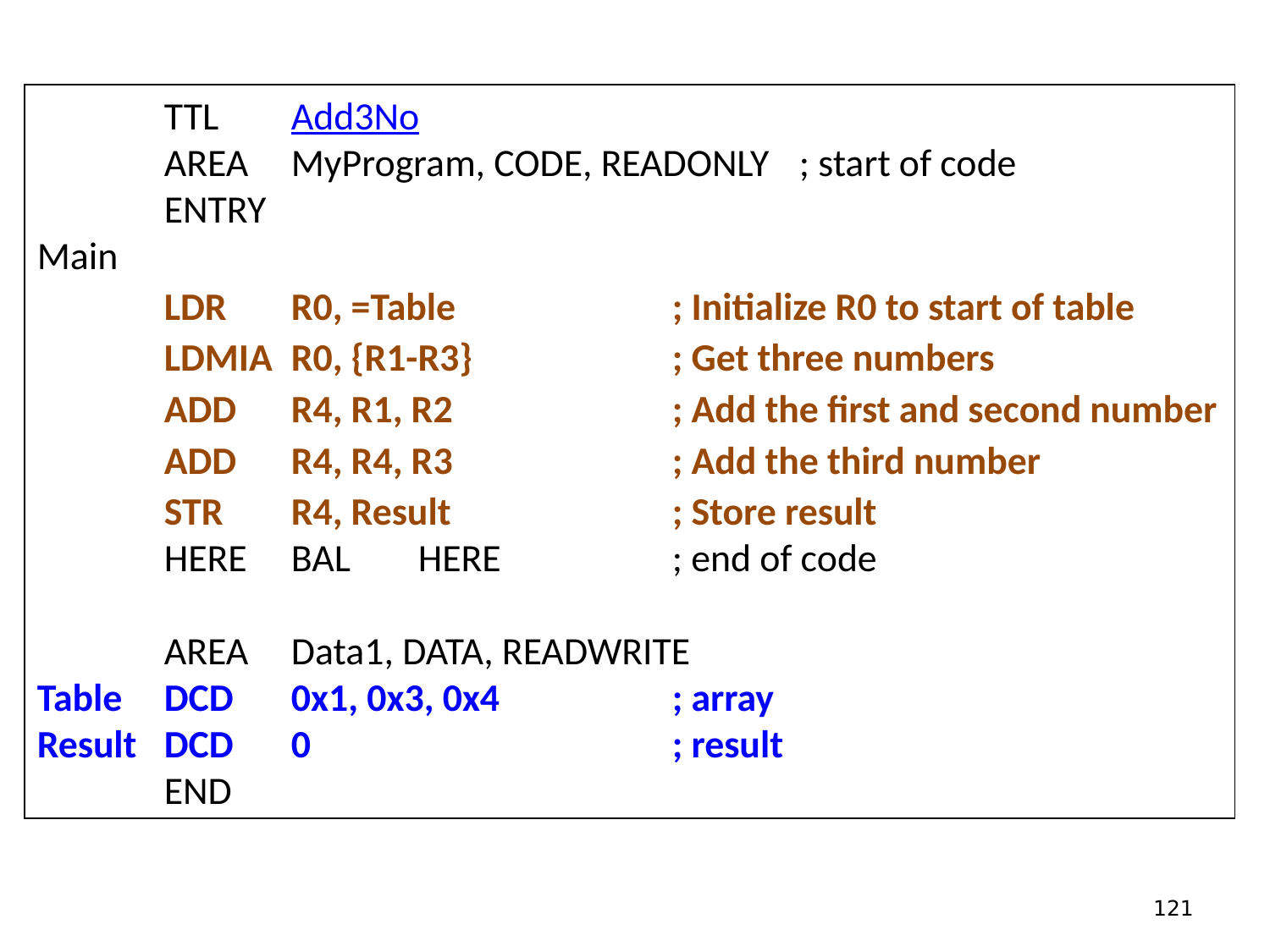

TTL	Add3No
	AREA	MyProgram, CODE, READONLY 	; start of code
	ENTRY
Main
	LDR	R0, =Table		; Initialize R0 to start of table
	LDMIA	R0, {R1-R3}		; Get three numbers
	ADD	R4, R1, R2		; Add the first and second number
	ADD	R4, R4, R3		; Add the third number
	STR	R4, Result		; Store result
	HERE	BAL	HERE	  	; end of code

	AREA	Data1, DATA, READWRITE
Table	DCD	0x1, 0x3, 0x4		; array
Result	DCD	0			; result
	END
121